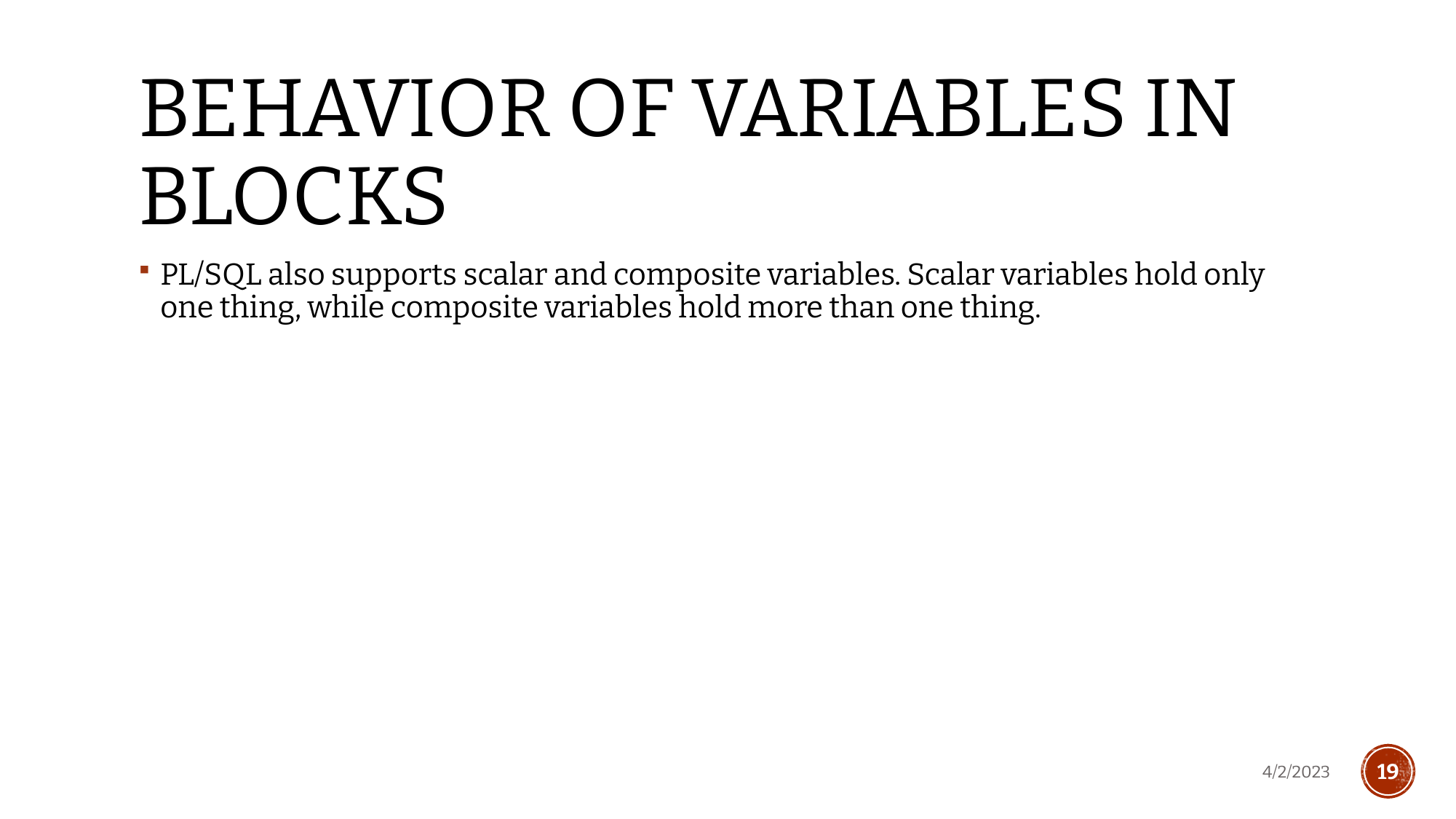

# Behavior of Variables in Blocks
PL/SQL also supports scalar and composite variables. Scalar variables hold only one thing, while composite variables hold more than one thing.

4/2/2023
19